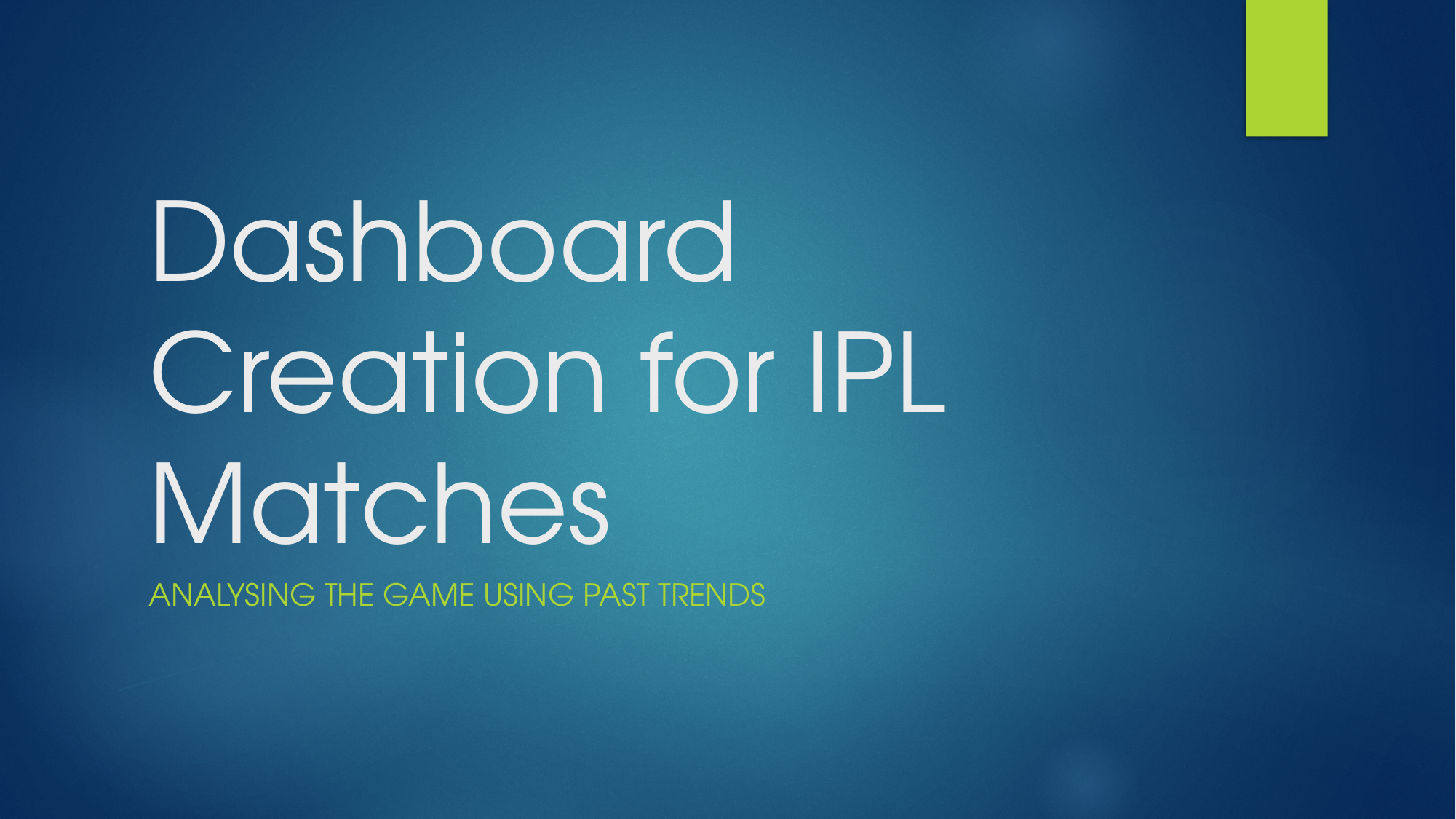

# Dashboard Creation for IPL Matches
analysing the game using past trends